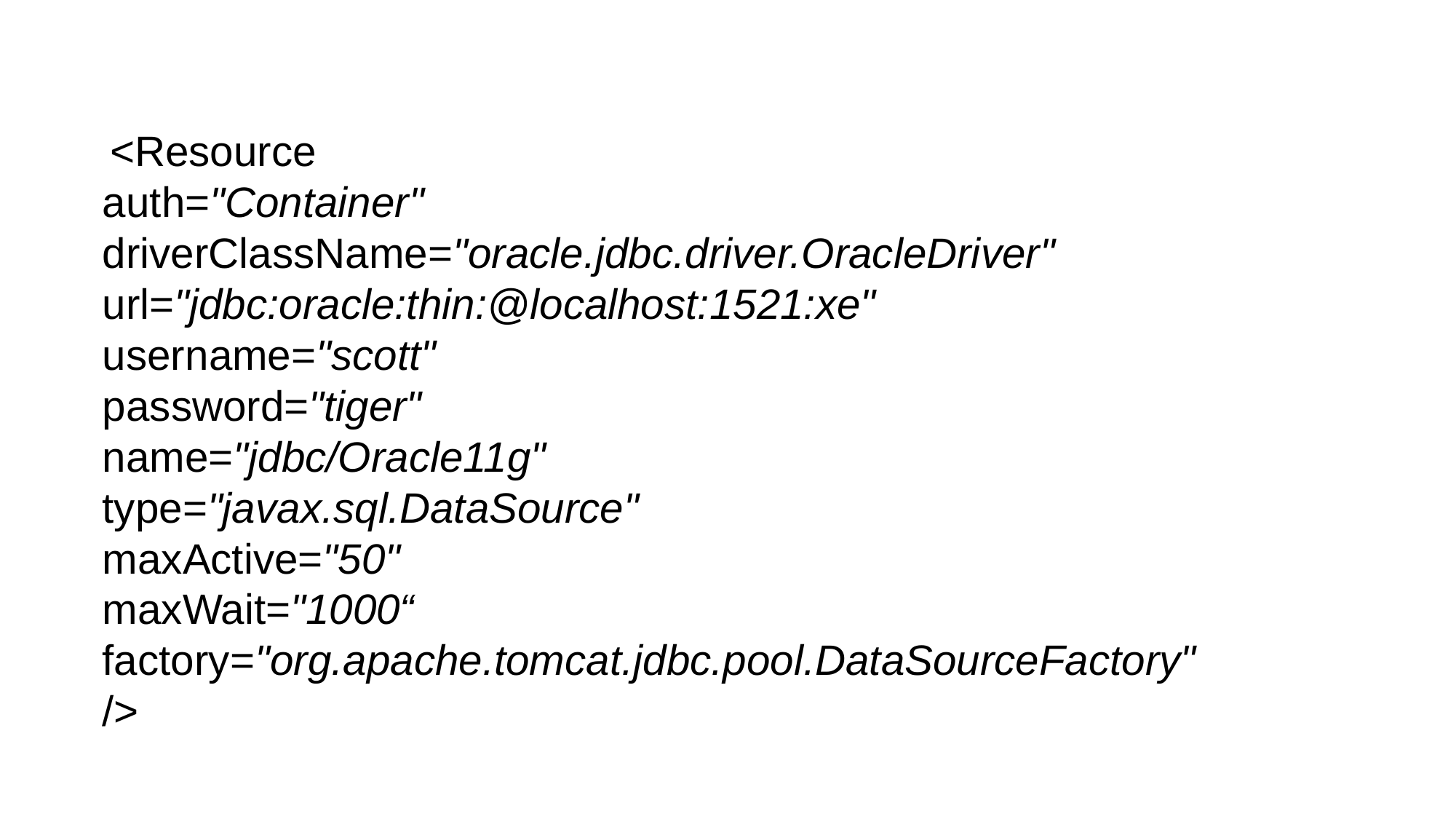

<Resource
auth="Container"
driverClassName="oracle.jdbc.driver.OracleDriver"
url="jdbc:oracle:thin:@localhost:1521:xe"
username="scott"
password="tiger"
name="jdbc/Oracle11g"
type="javax.sql.DataSource"
maxActive="50"
maxWait="1000“
factory="org.apache.tomcat.jdbc.pool.DataSourceFactory"
/>
6